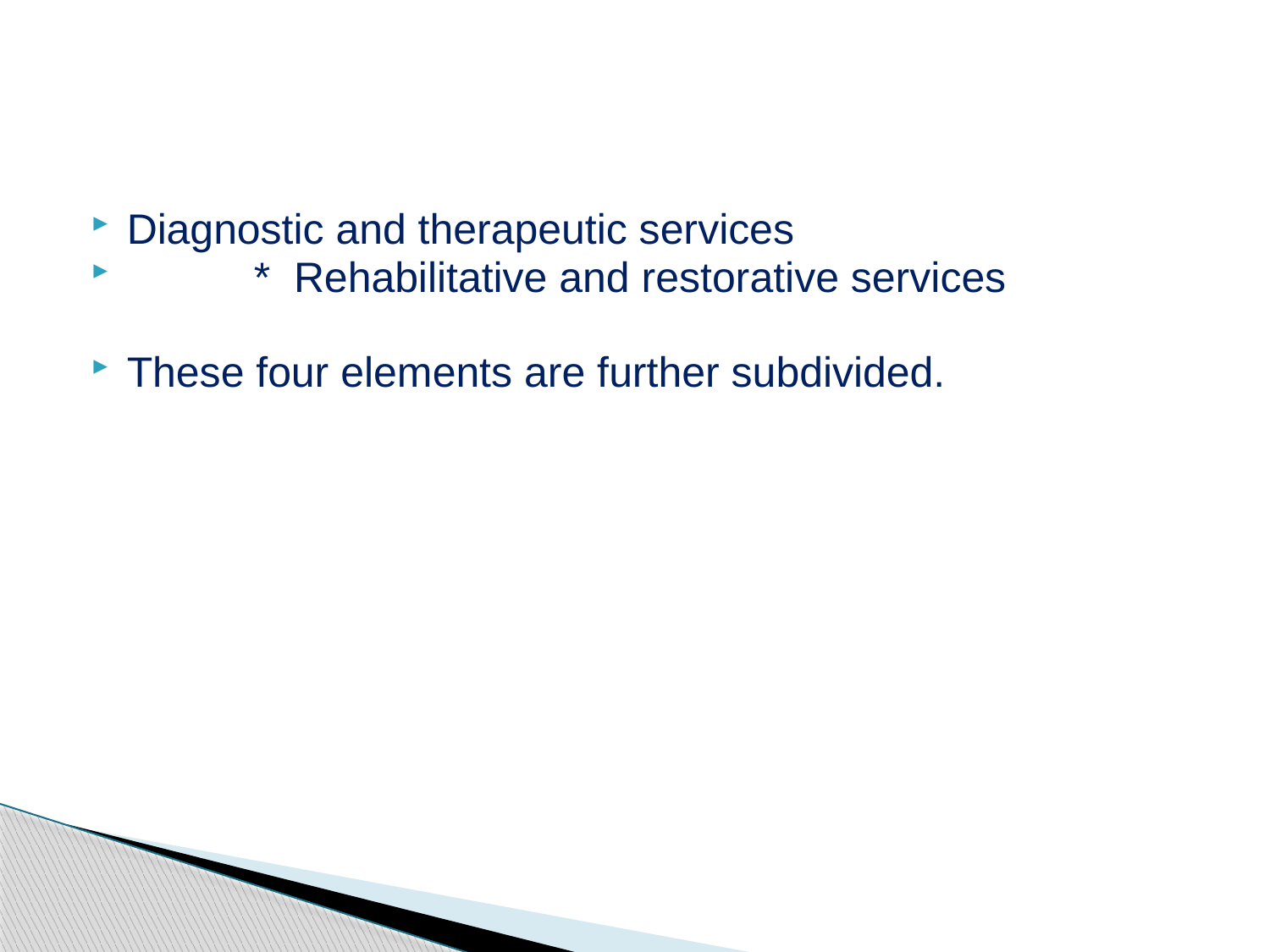

#
Diagnostic and therapeutic services
	*  Rehabilitative and restorative services

These four elements are further subdivided.